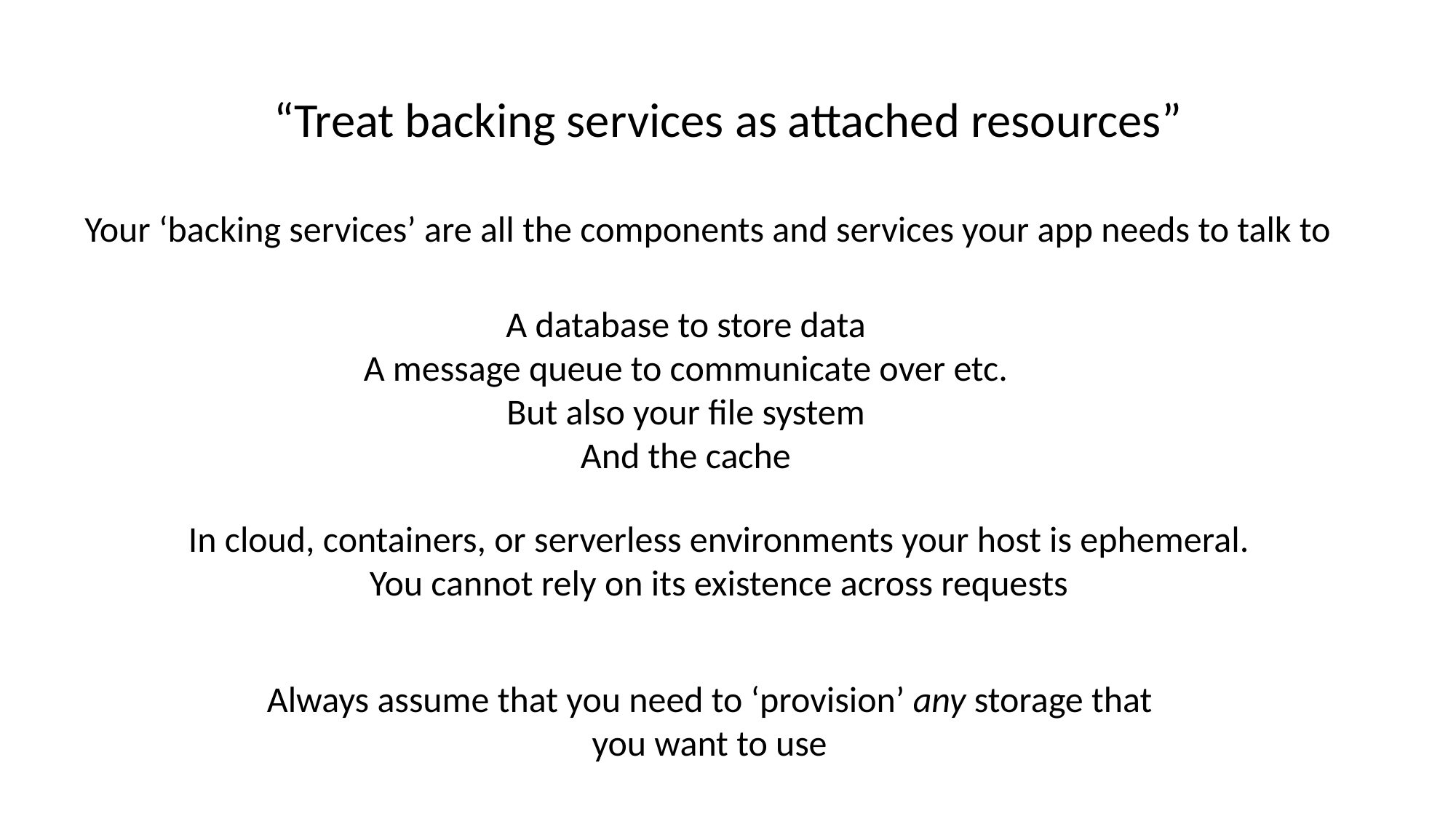

“Treat backing services as attached resources”

Your ‘backing services’ are all the components and services your app needs to talk to
A database to store data
A message queue to communicate over etc.
But also your file system
And the cache
In cloud, containers, or serverless environments your host is ephemeral.
You cannot rely on its existence across requests

Always assume that you need to ‘provision’ any storage that you want to use